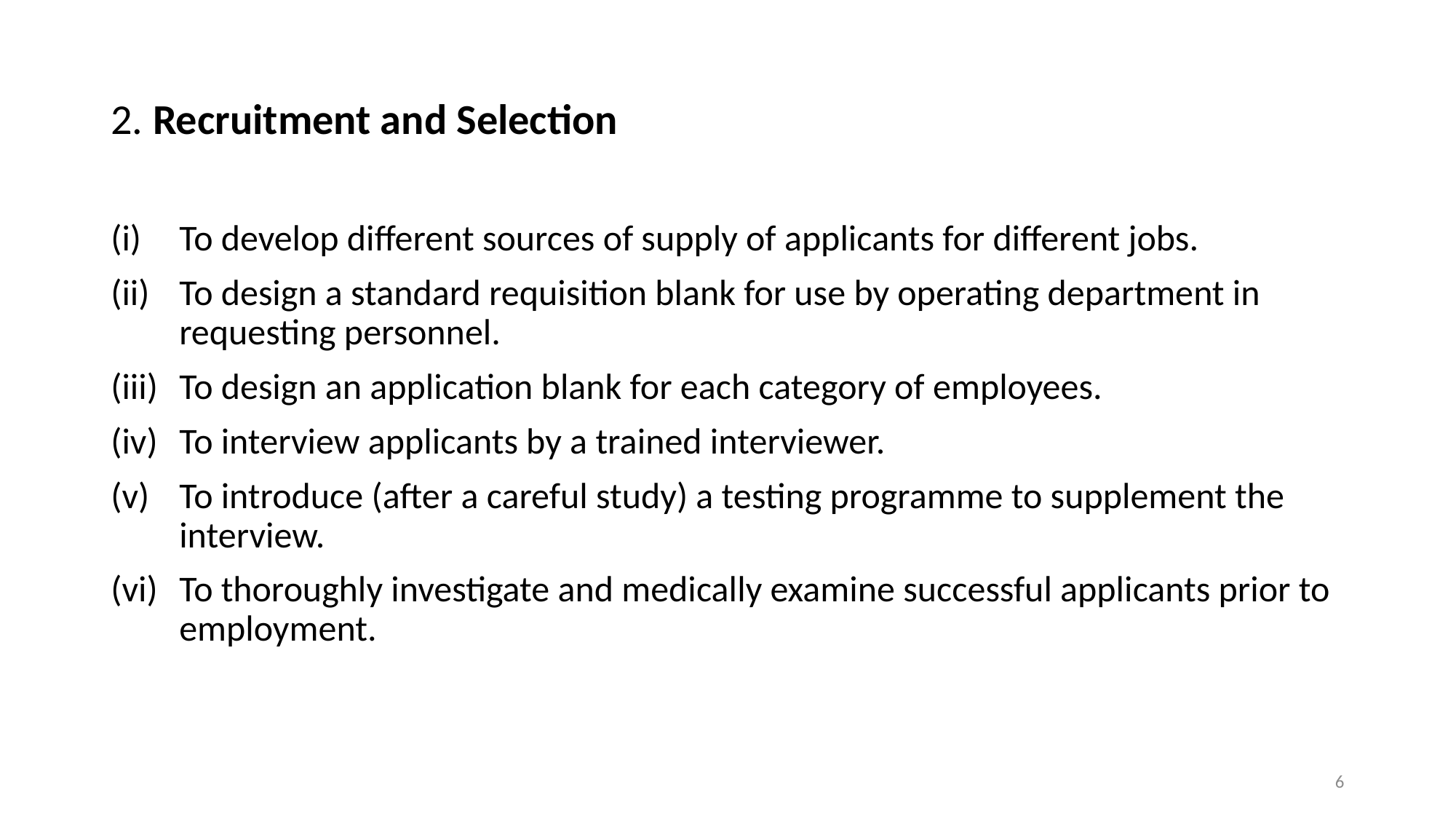

2. Recruitment and Selection

To develop different sources of supply of applicants for different jobs.
To design a standard requisition blank for use by operating department in requesting personnel.
To design an application blank for each category of employees.
To interview applicants by a trained interviewer.
To introduce (after a careful study) a testing programme to supplement the interview.
To thoroughly investigate and medically examine successful applicants prior to employment.
6